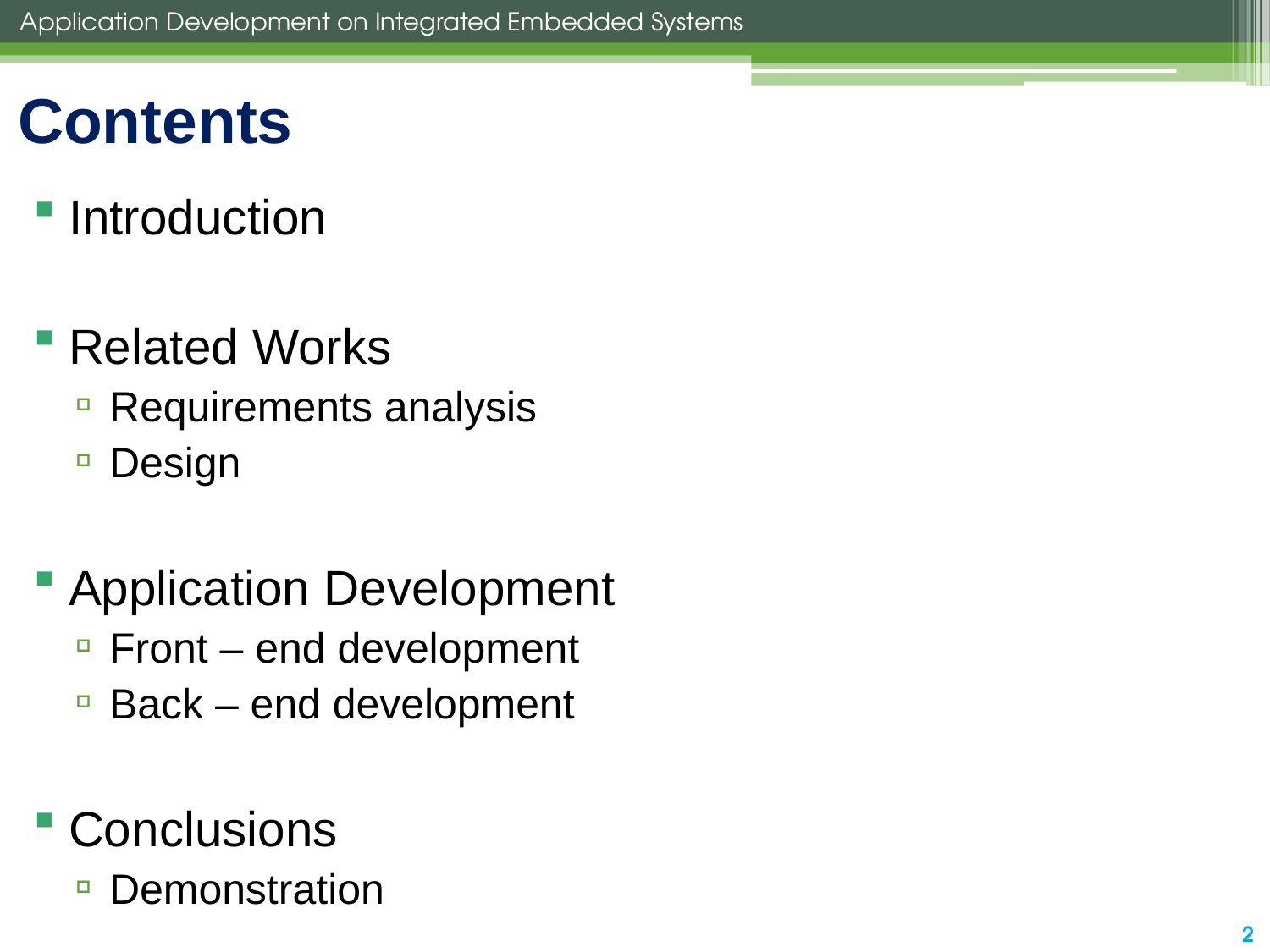

# Contents
Introduction

Related Works
Requirements analysis
Design

Application Development
Front – end development
Back – end development

Conclusions
Demonstration